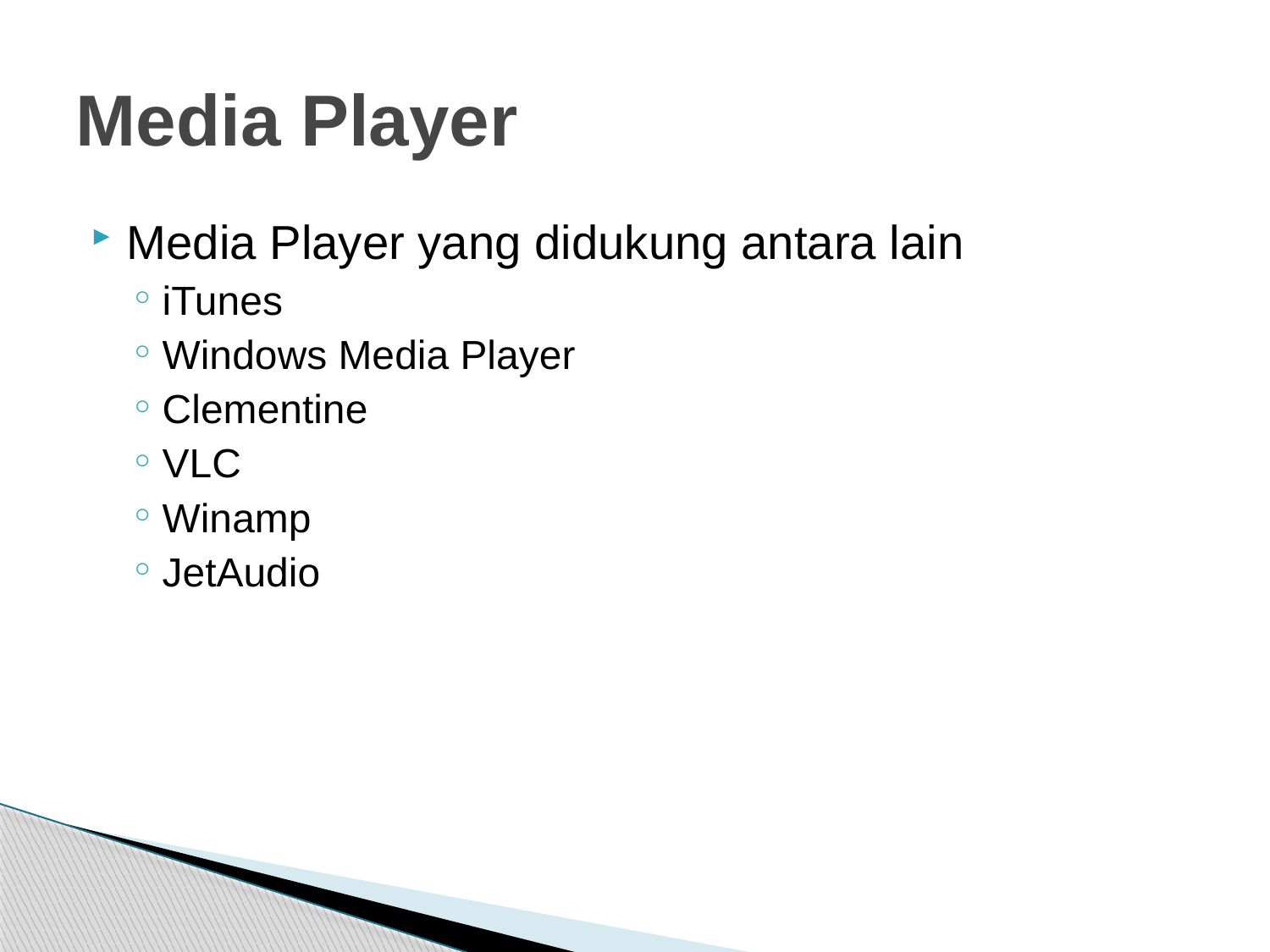

# Media Player
Media Player yang didukung antara lain
iTunes
Windows Media Player
Clementine
VLC
Winamp
JetAudio